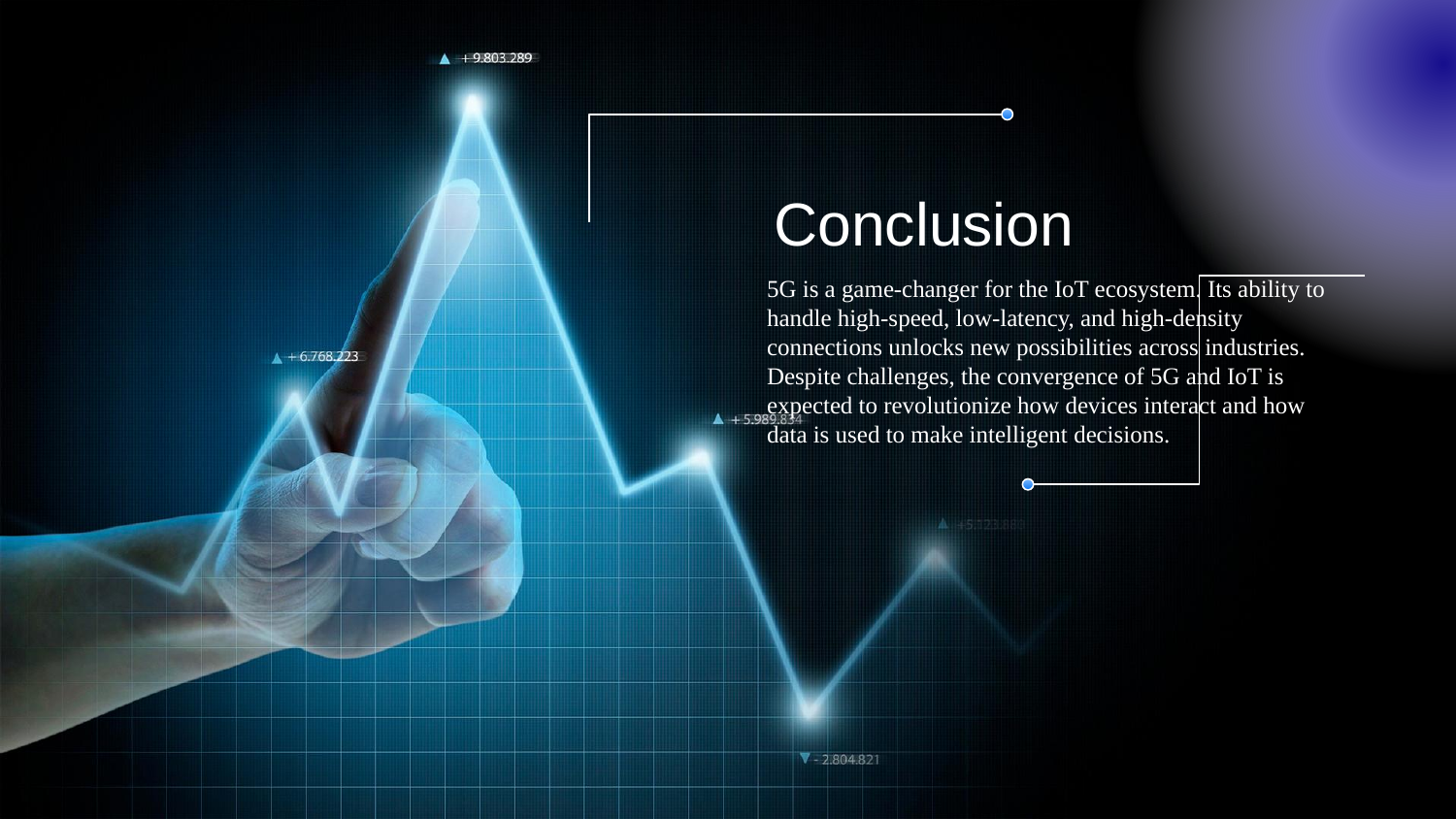

# Conclusion
5G is a game-changer for the IoT ecosystem. Its ability to handle high-speed, low-latency, and high-density connections unlocks new possibilities across industries. Despite challenges, the convergence of 5G and IoT is expected to revolutionize how devices interact and how data is used to make intelligent decisions.